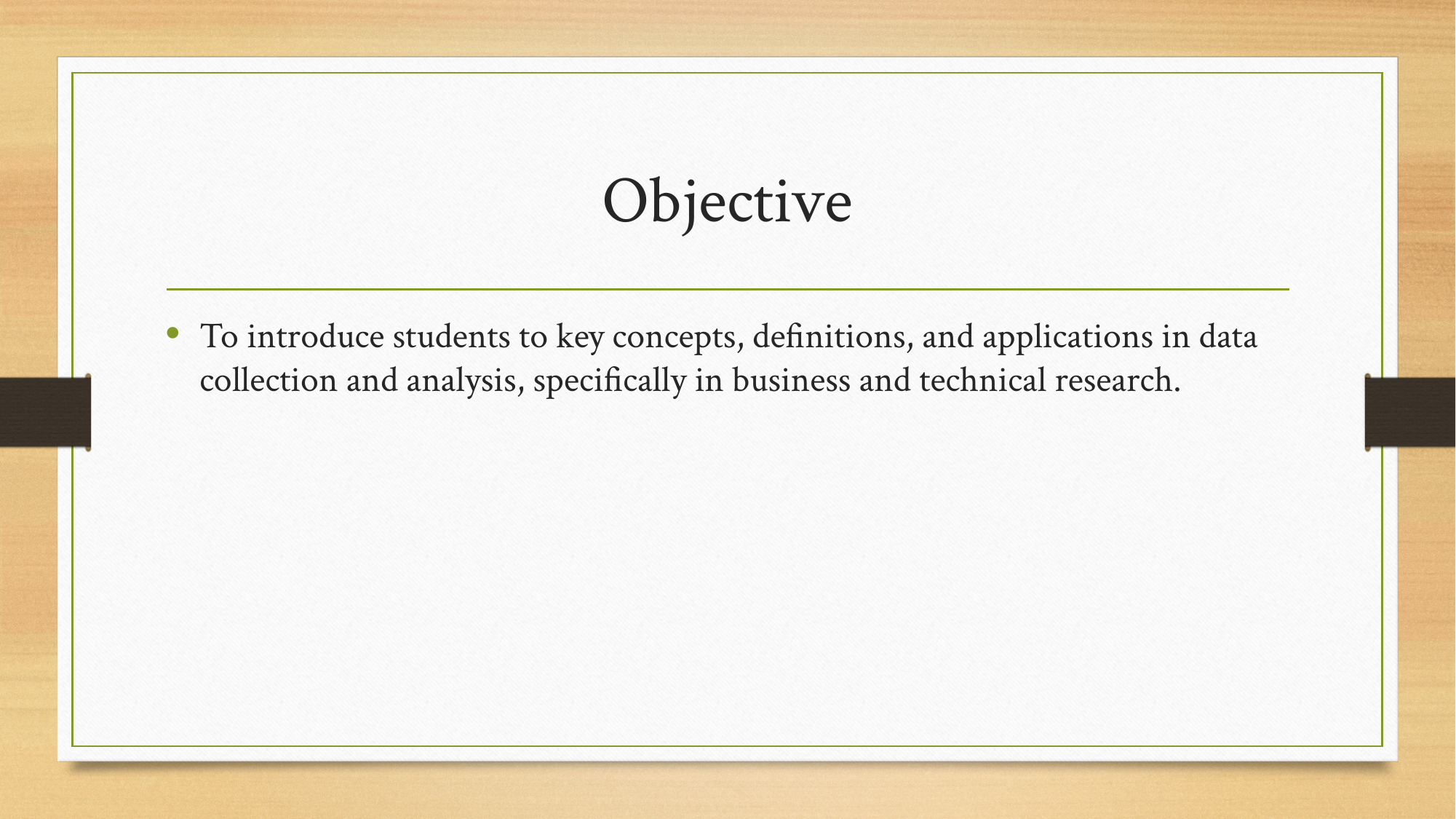

# Objective
To introduce students to key concepts, definitions, and applications in data collection and analysis, specifically in business and technical research.